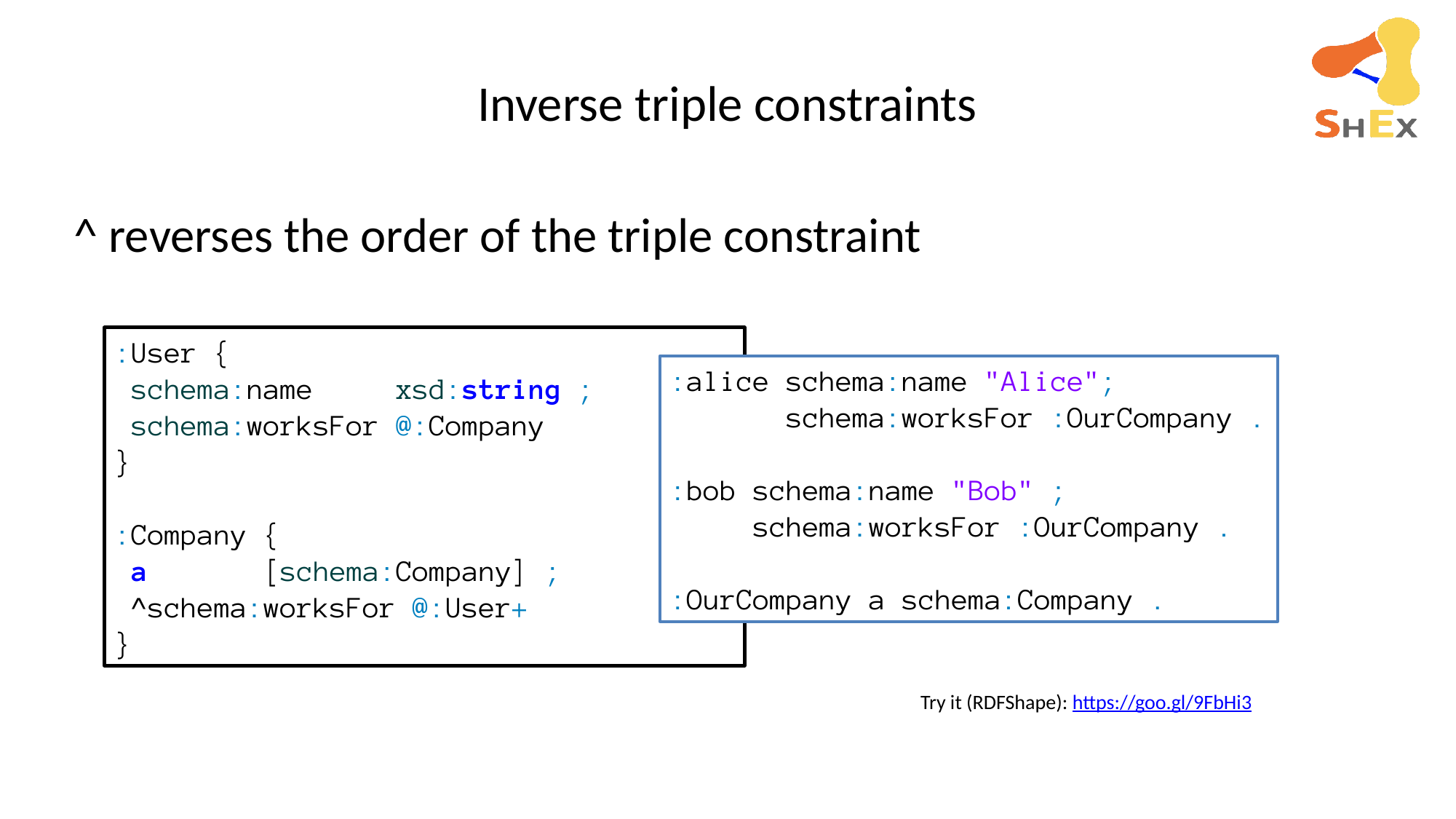

# Inverse triple constraints
^ reverses the order of the triple constraint
:User {
 schema:name     xsd:string ;
 schema:worksFor @:Company
}

:Company {
 a       [schema:Company] ;
 ^schema:worksFor @:User+
}
:alice schema:name "Alice";
       schema:worksFor :OurCompany .

:bob schema:name "Bob" ;
     schema:worksFor :OurCompany .

:OurCompany a schema:Company .
Try it (RDFShape): https://goo.gl/9FbHi3